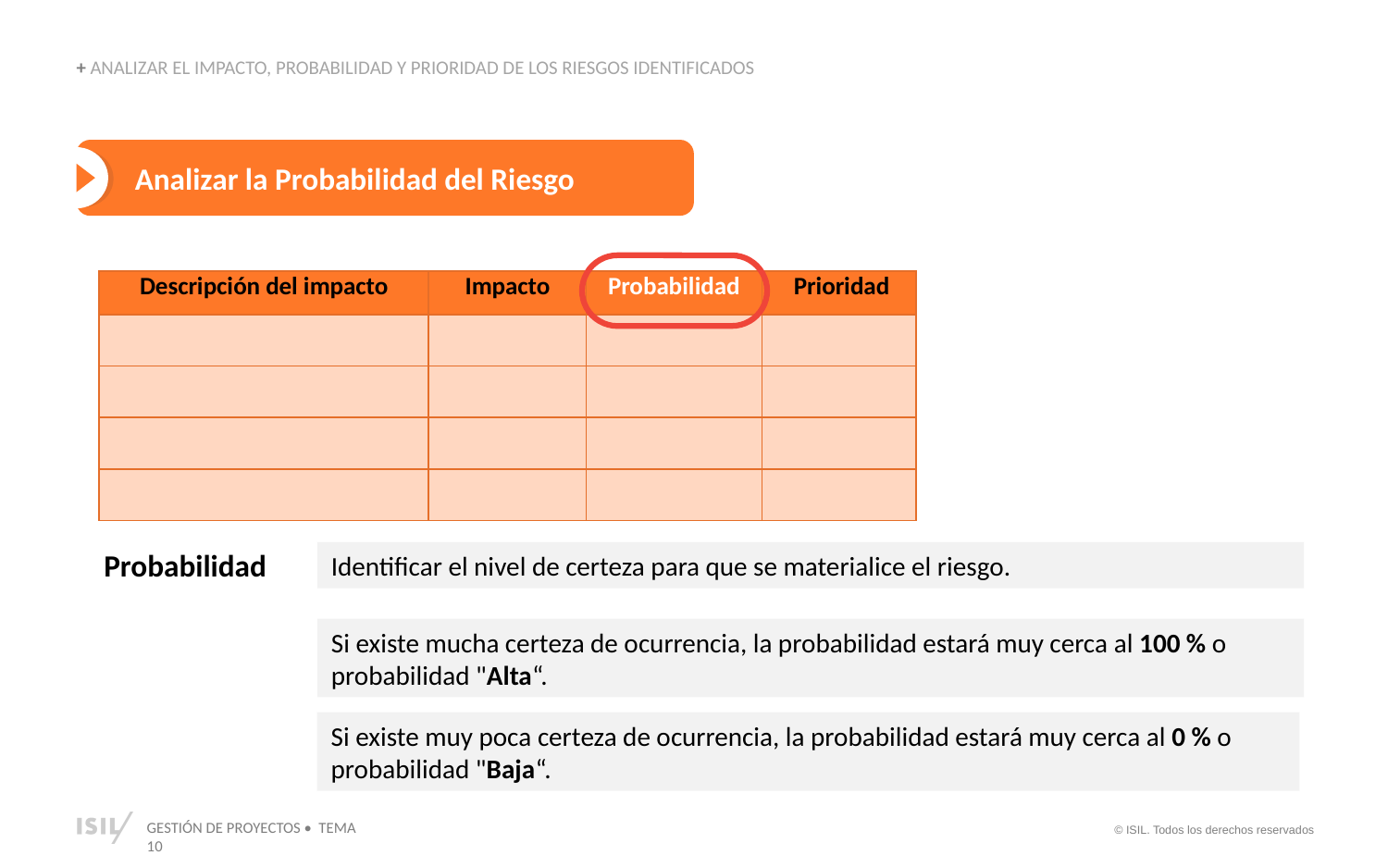

+ ANALIZAR EL IMPACTO, PROBABILIDAD Y PRIORIDAD DE LOS RIESGOS IDENTIFICADOS
Analizar la Probabilidad del Riesgo

| Descripción del impacto | Impacto | Probabilidad | Prioridad |
| --- | --- | --- | --- |
|  |  |  |  |
|  |  |  |  |
|  |  |  |  |
|  |  |  |  |
Identificar el nivel de certeza para que se materialice el riesgo.
Probabilidad
Si existe mucha certeza de ocurrencia, la probabilidad estará muy cerca al 100 % o probabilidad "Alta“.
Si existe muy poca certeza de ocurrencia, la probabilidad estará muy cerca al 0 % o probabilidad "Baja“.